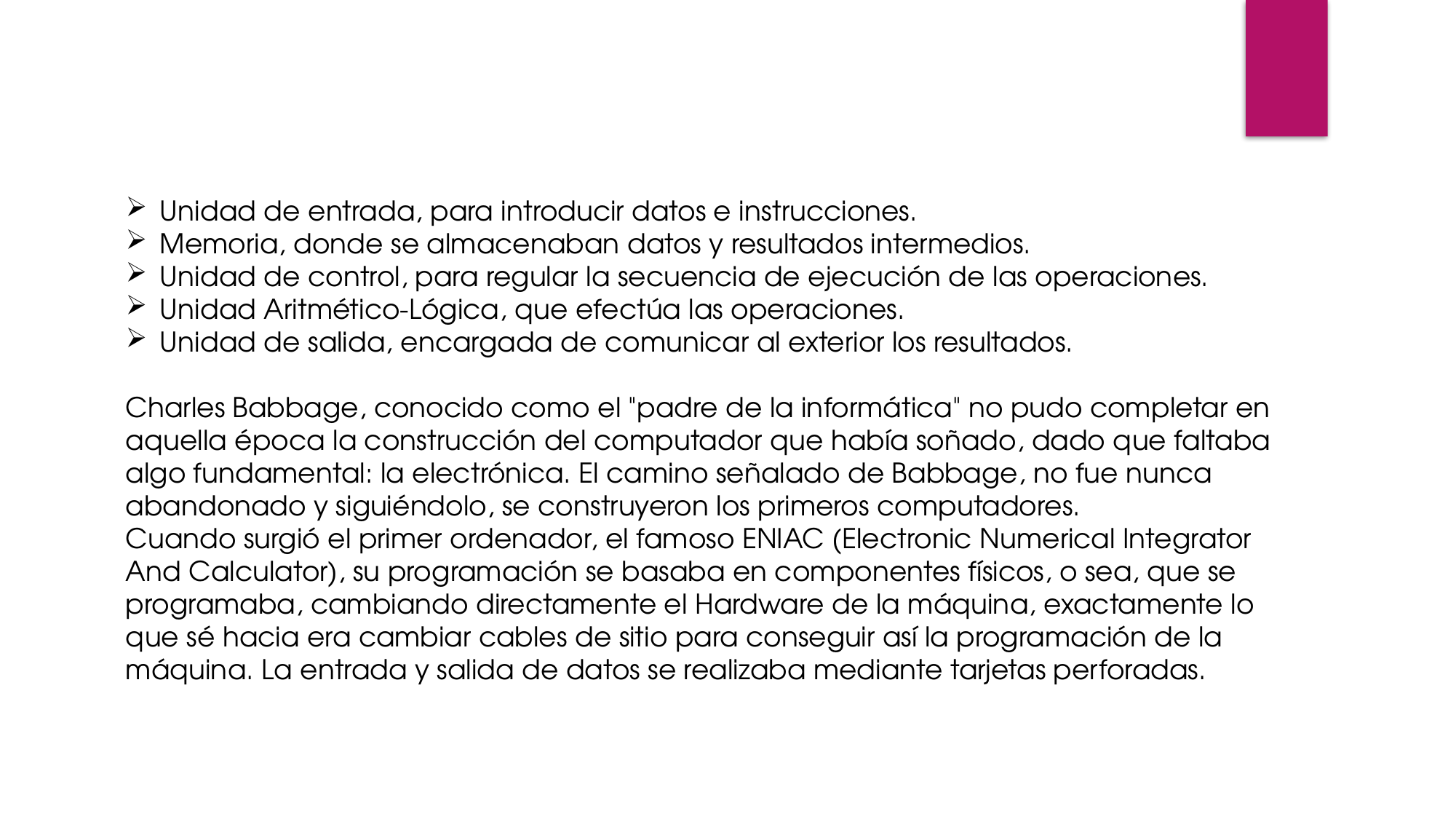

Unidad de entrada, para introducir datos e instrucciones.
Memoria, donde se almacenaban datos y resultados intermedios.
Unidad de control, para regular la secuencia de ejecución de las operaciones.
Unidad Aritmético-Lógica, que efectúa las operaciones.
Unidad de salida, encargada de comunicar al exterior los resultados.

Charles Babbage, conocido como el "padre de la informática" no pudo completar en aquella época la construcción del computador que había soñado, dado que faltaba algo fundamental: la electrónica. El camino señalado de Babbage, no fue nunca abandonado y siguiéndolo, se construyeron los primeros computadores.
Cuando surgió el primer ordenador, el famoso ENIAC (Electronic Numerical Integrator And Calculator), su programación se basaba en componentes físicos, o sea, que se programaba, cambiando directamente el Hardware de la máquina, exactamente lo que sé hacia era cambiar cables de sitio para conseguir así la programación de la máquina. La entrada y salida de datos se realizaba mediante tarjetas perforadas.